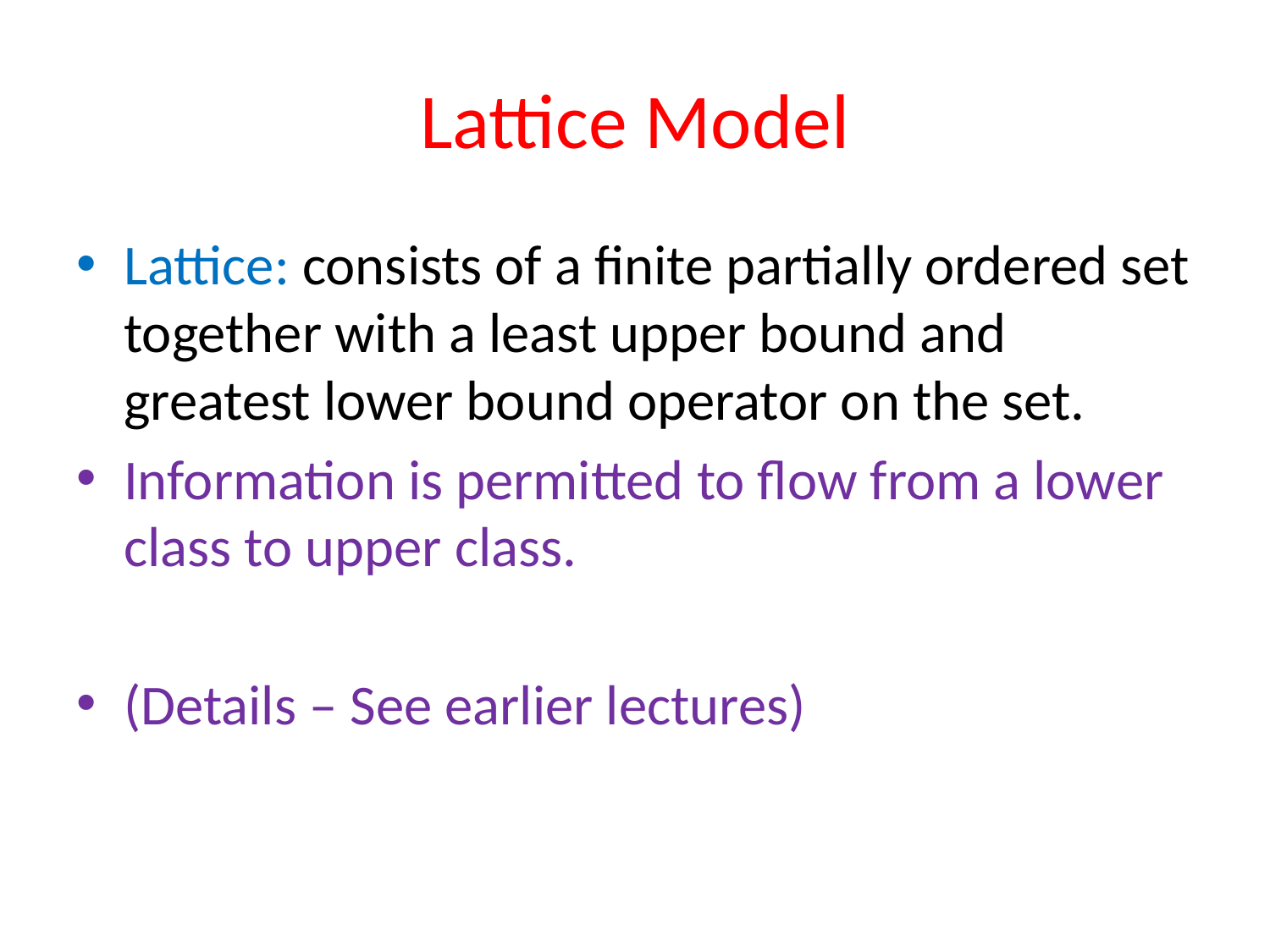

# Lattice Model
Lattice: consists of a finite partially ordered set together with a least upper bound and greatest lower bound operator on the set.
Information is permitted to flow from a lower class to upper class.

(Details – See earlier lectures)